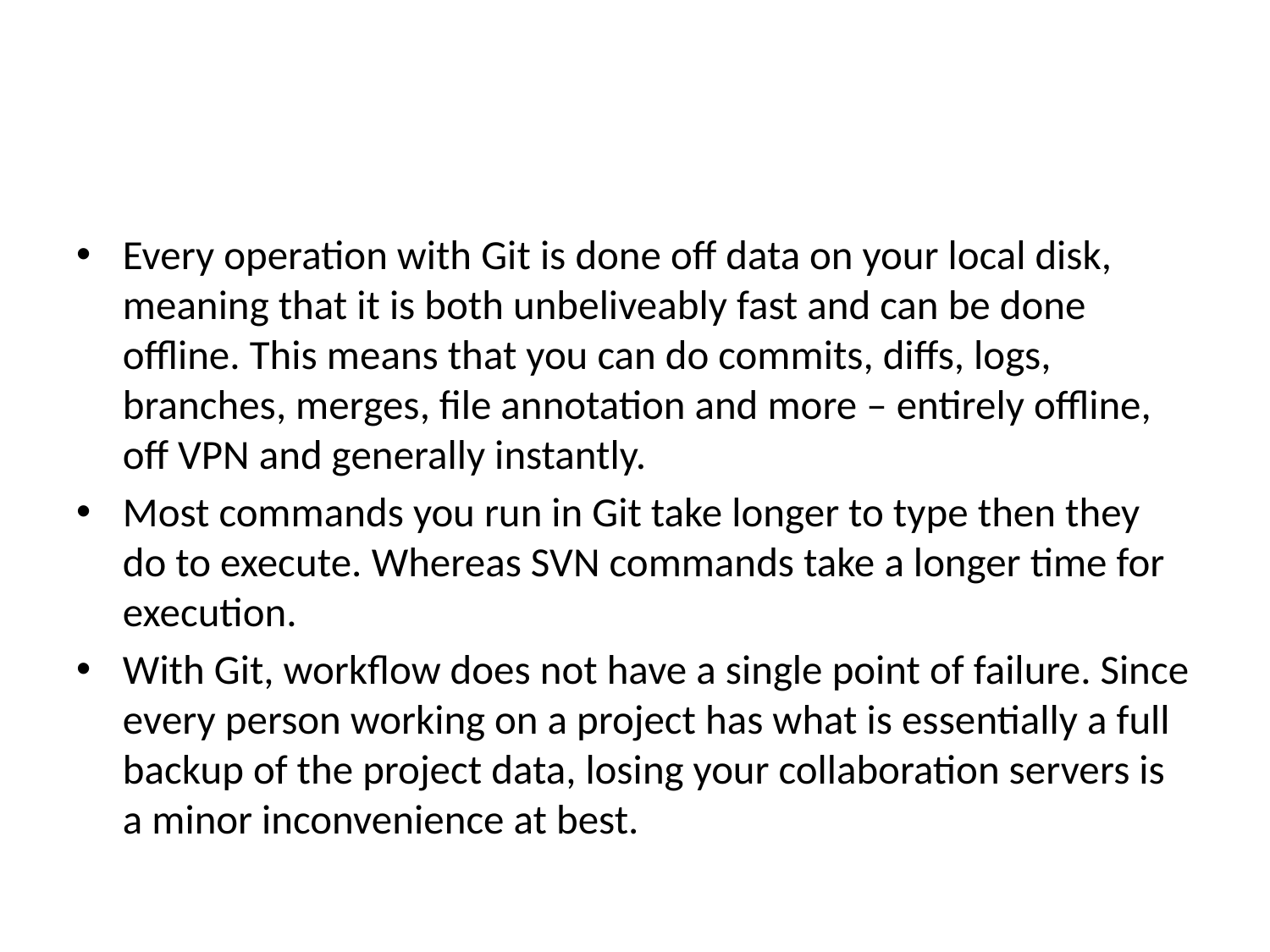

Every operation with Git is done off data on your local disk, meaning that it is both unbeliveably fast and can be done offline. This means that you can do commits, diffs, logs, branches, merges, file annotation and more – entirely offline, off VPN and generally instantly.
Most commands you run in Git take longer to type then they do to execute. Whereas SVN commands take a longer time for execution.
With Git, workflow does not have a single point of failure. Since every person working on a project has what is essentially a full backup of the project data, losing your collaboration servers is a minor inconvenience at best.